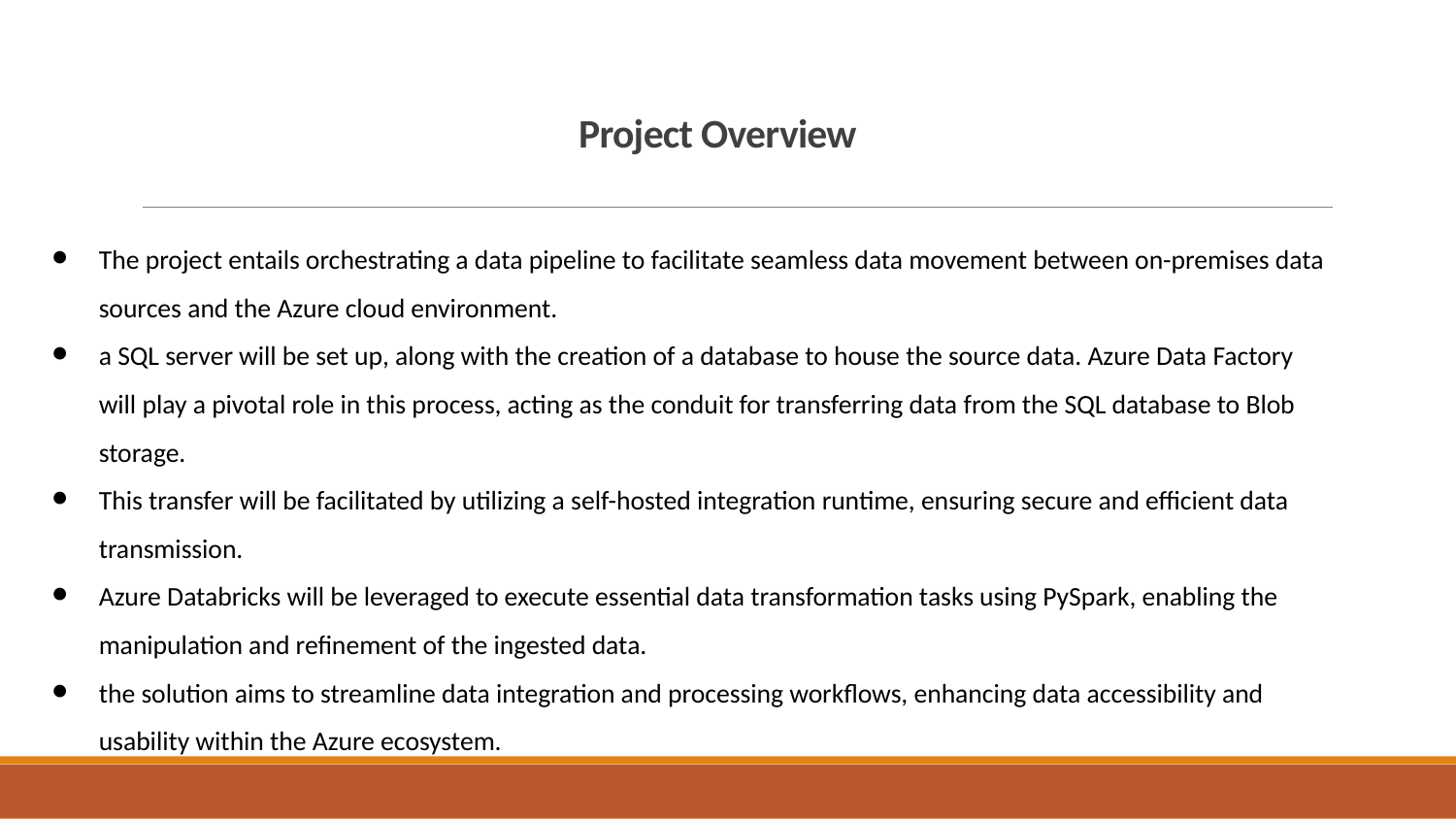

# Project Overview

The project entails orchestrating a data pipeline to facilitate seamless data movement between on-premises data sources and the Azure cloud environment.
a SQL server will be set up, along with the creation of a database to house the source data. Azure Data Factory will play a pivotal role in this process, acting as the conduit for transferring data from the SQL database to Blob storage.
This transfer will be facilitated by utilizing a self-hosted integration runtime, ensuring secure and efficient data transmission.
Azure Databricks will be leveraged to execute essential data transformation tasks using PySpark, enabling the manipulation and refinement of the ingested data.
the solution aims to streamline data integration and processing workflows, enhancing data accessibility and usability within the Azure ecosystem.